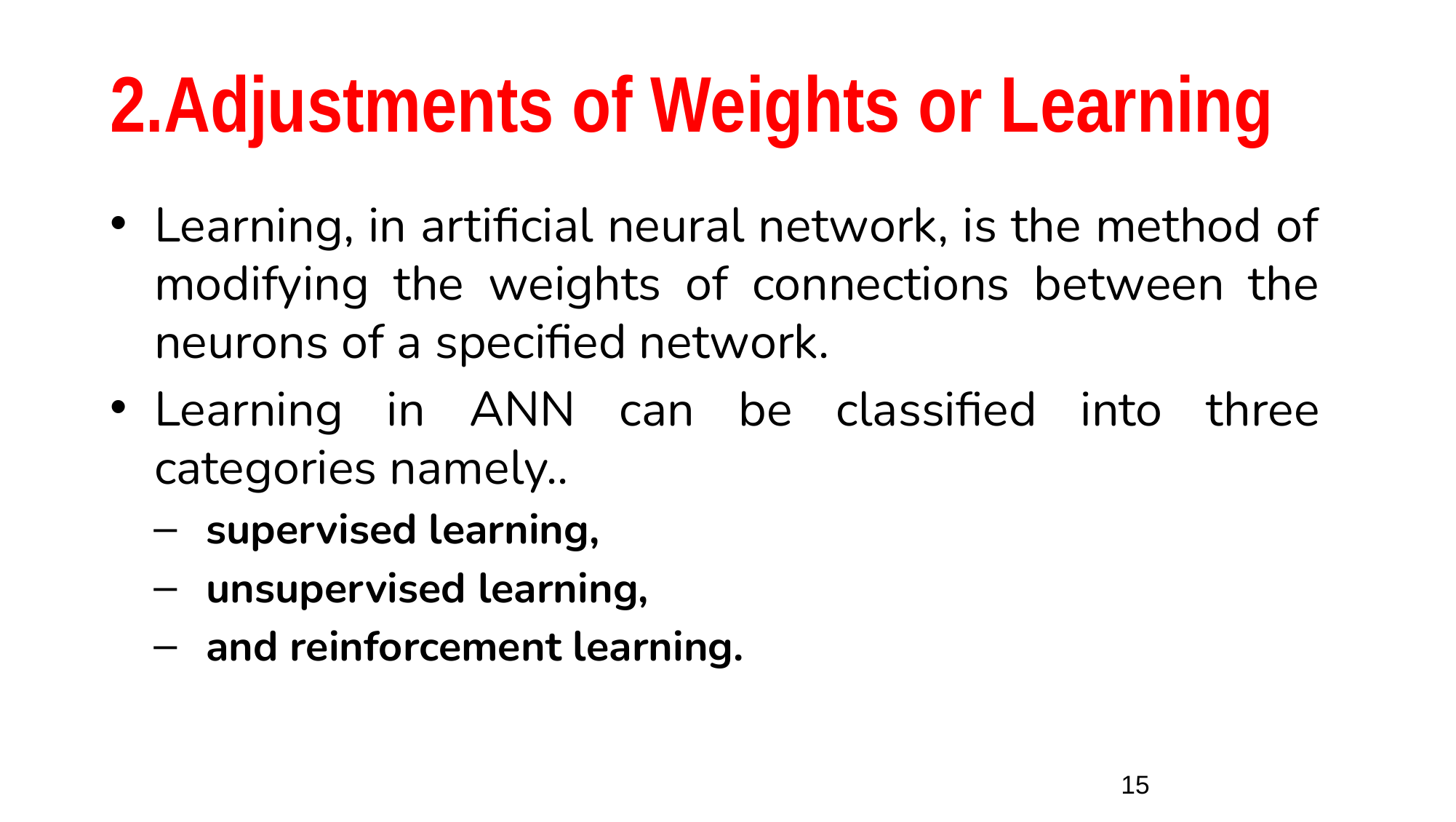

# 2.Adjustments of Weights or Learning
Learning, in artificial neural network, is the method of modifying the weights of connections between the neurons of a specified network.
Learning in ANN can be classified into three categories namely..
supervised learning,
unsupervised learning,
and reinforcement learning.
15